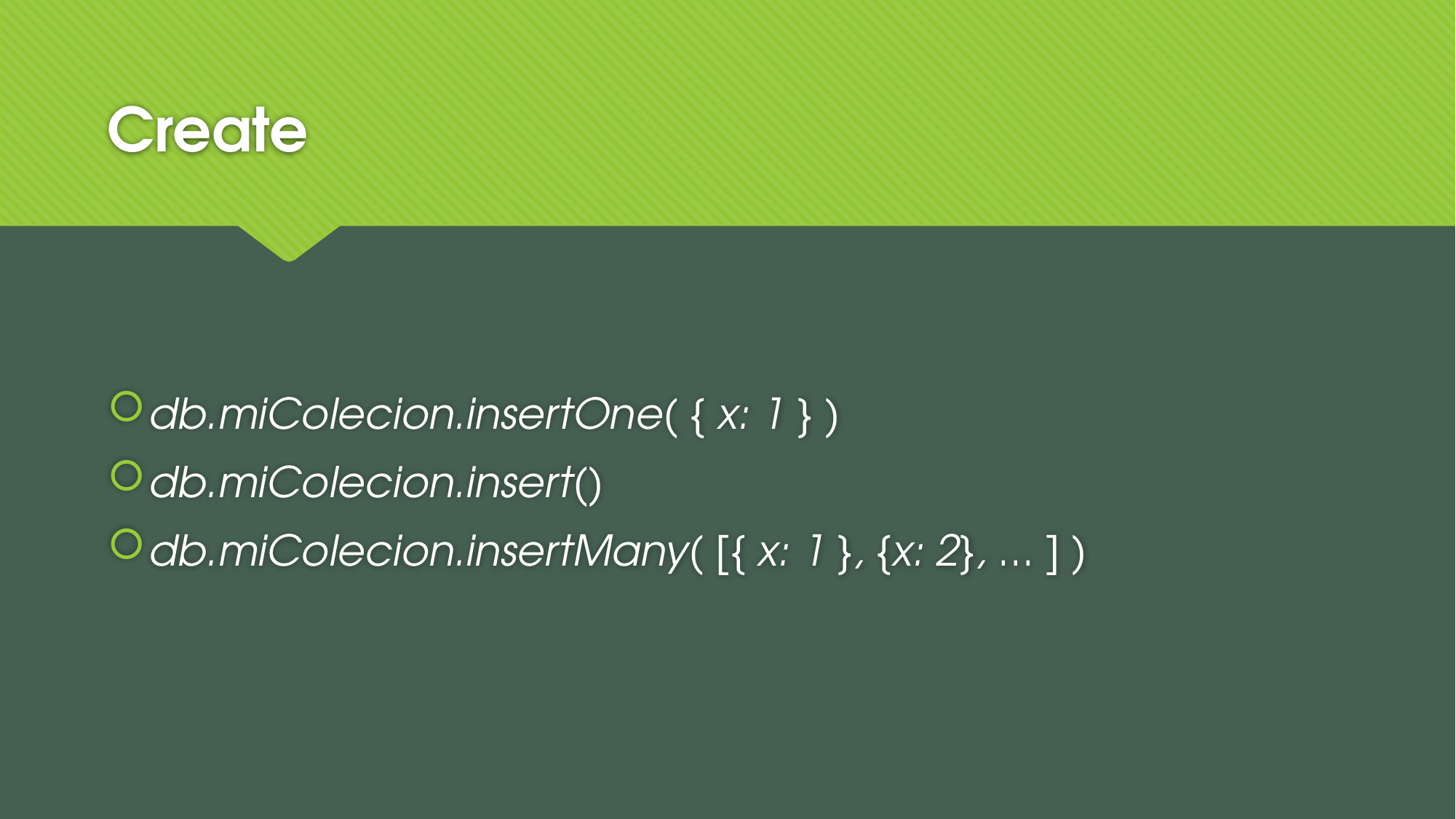

# Create
db.miColecion.insertOne( { x: 1 } )
db.miColecion.insert()
db.miColecion.insertMany( [{ x: 1 }, {x: 2}, … ] )